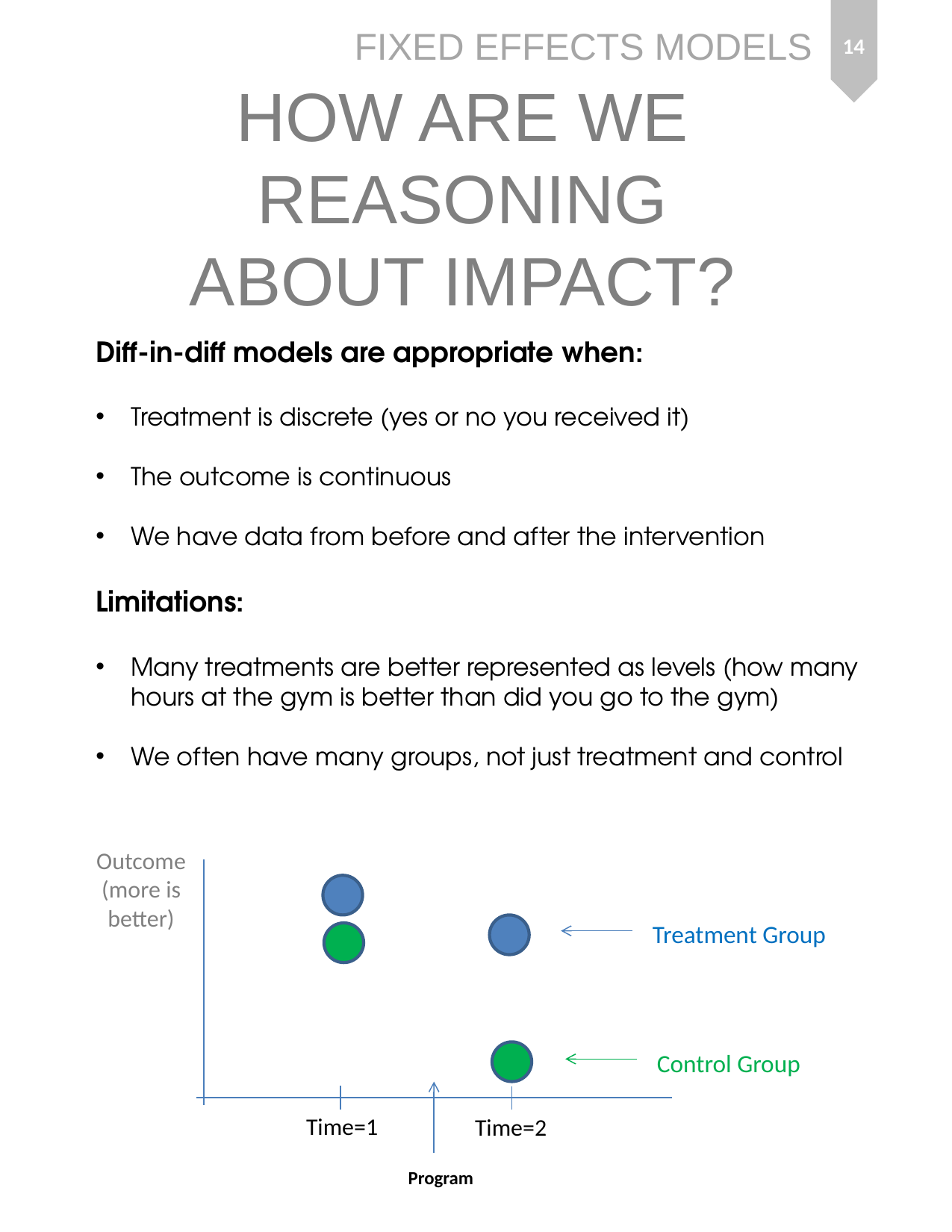

14
# HOW ARE WE REASONING ABOUT IMPACT?
Diff-in-diff models are appropriate when:
Treatment is discrete (yes or no you received it)
The outcome is continuous
We have data from before and after the intervention

Limitations:

Many treatments are better represented as levels (how many hours at the gym is better than did you go to the gym)
We often have many groups, not just treatment and control
Outcome
(more is
better)

Treatment Group

Control Group
Time=1
Time=2
Program